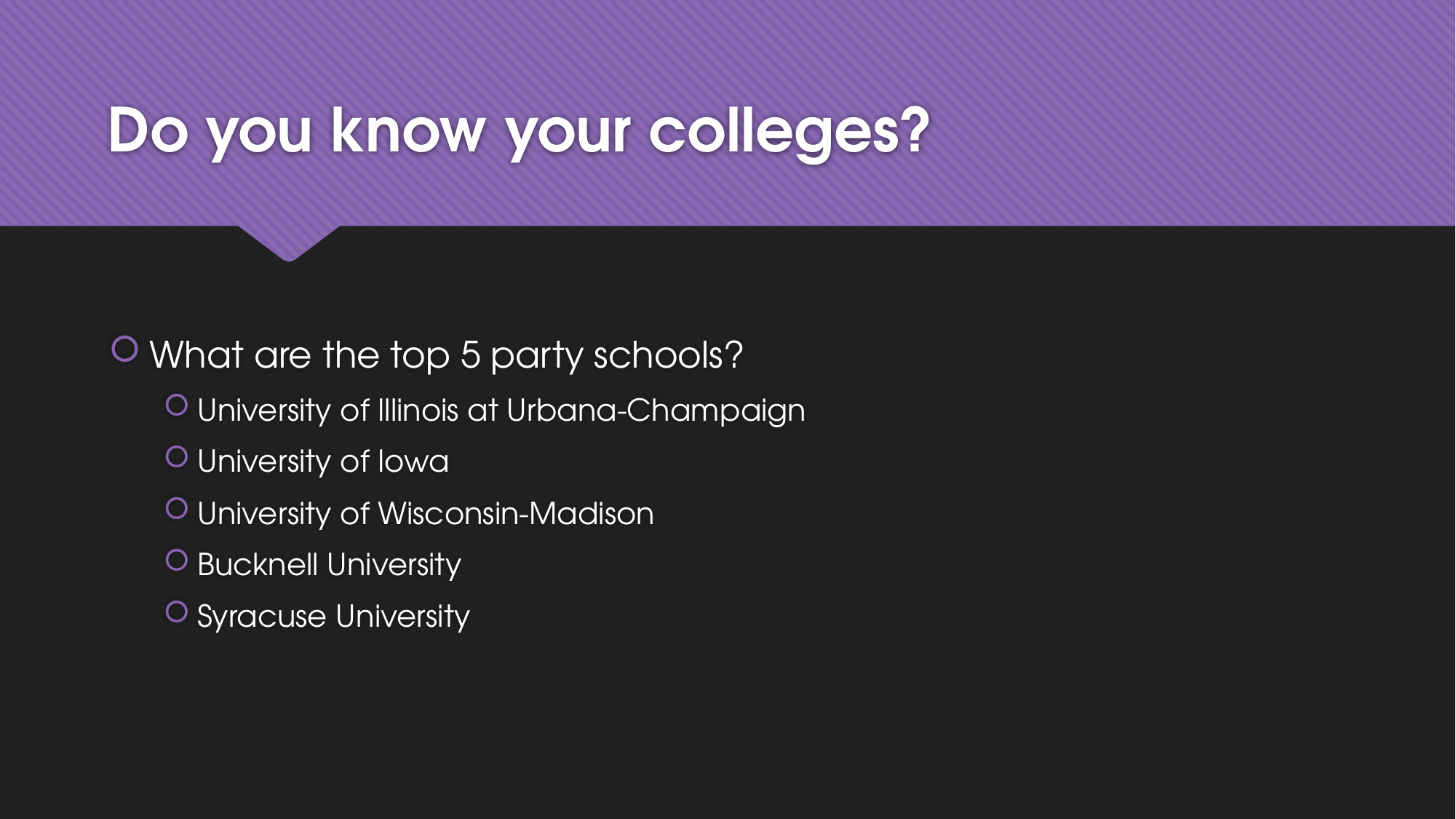

# Do you know your colleges?
What are the top 5 party schools?
University of Illinois at Urbana-Champaign
University of Iowa
University of Wisconsin-Madison
Bucknell University
Syracuse University